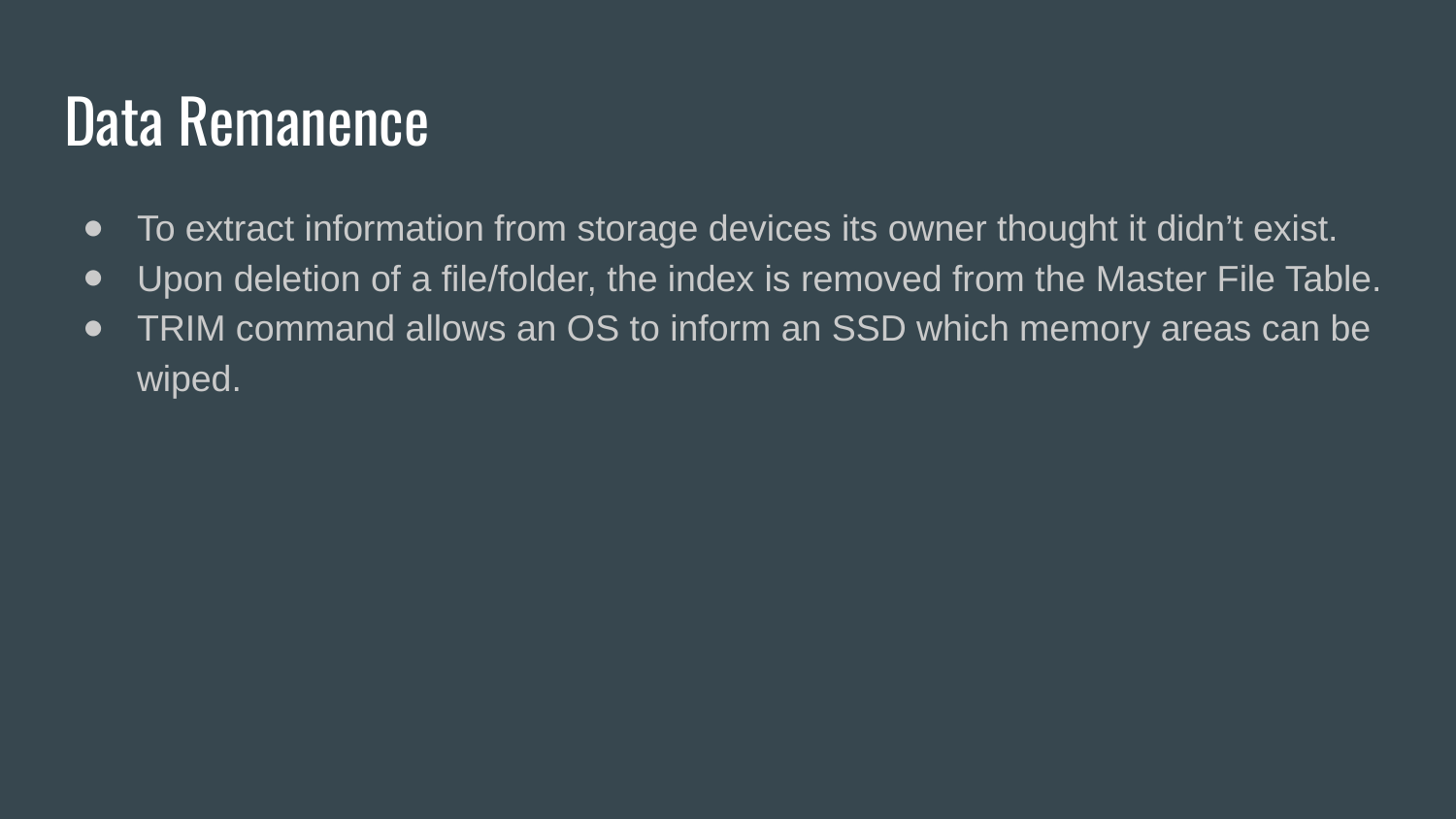

# Data Remanence
To extract information from storage devices its owner thought it didn’t exist.
Upon deletion of a file/folder, the index is removed from the Master File Table.
TRIM command allows an OS to inform an SSD which memory areas can be wiped.